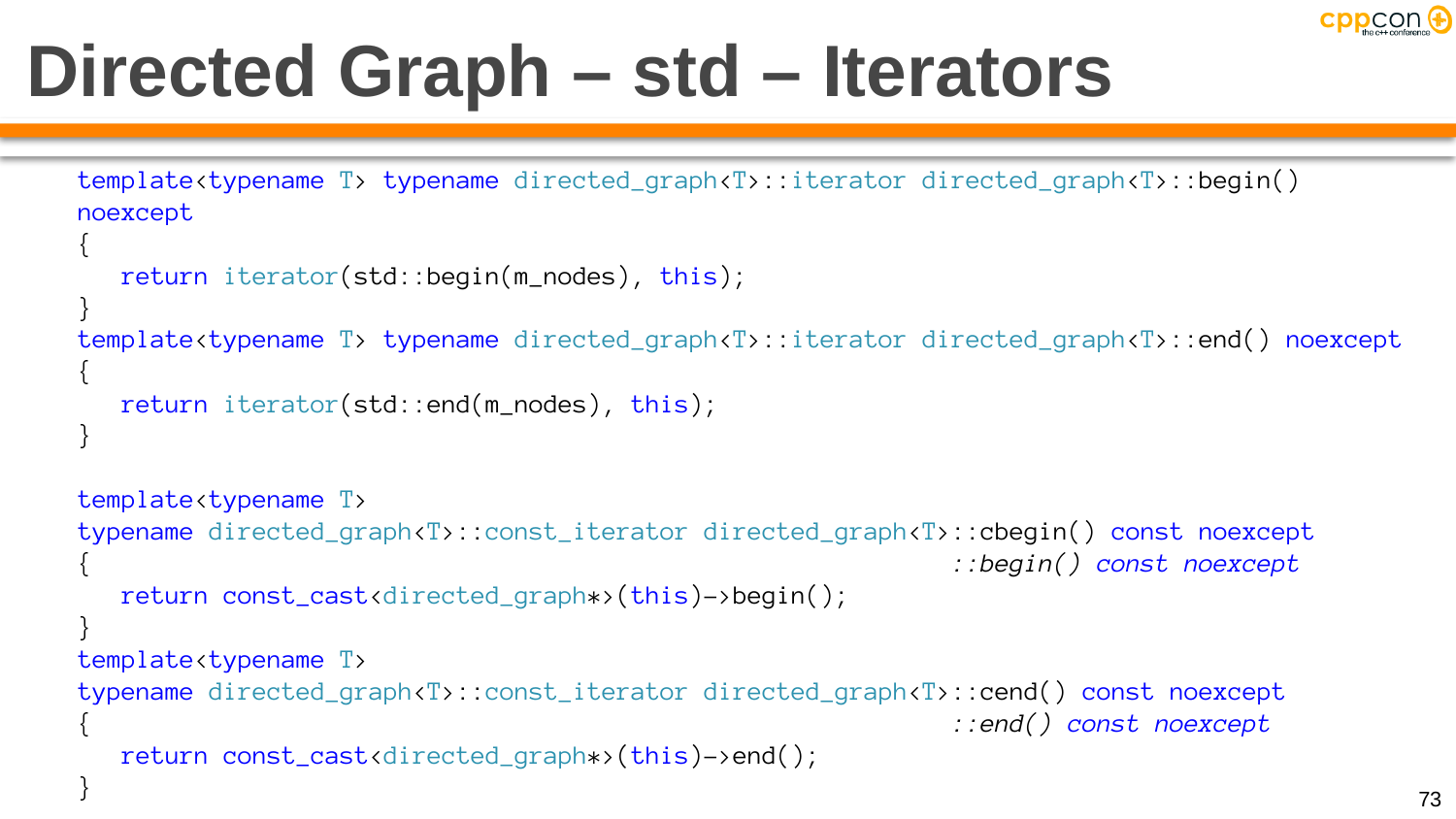

# Directed Graph – std – Iterators
template<typename T> typename directed_graph<T>::iterator directed_graph<T>::begin() noexcept
{
   return iterator(std::begin(m_nodes), this);
}
template<typename T> typename directed_graph<T>::iterator directed_graph<T>::end() noexcept
{
   return iterator(std::end(m_nodes), this);
}

template<typename T>
typename directed_graph<T>::const_iterator directed_graph<T>::cbegin() const noexcept
{                                                           ::begin() const noexcept
   return const_cast<directed_graph*>(this)->begin();
}
template<typename T>
typename directed_graph<T>::const_iterator directed_graph<T>::cend() const noexcept
{                                                           ::end() const noexcept
   return const_cast<directed_graph*>(this)->end();
}